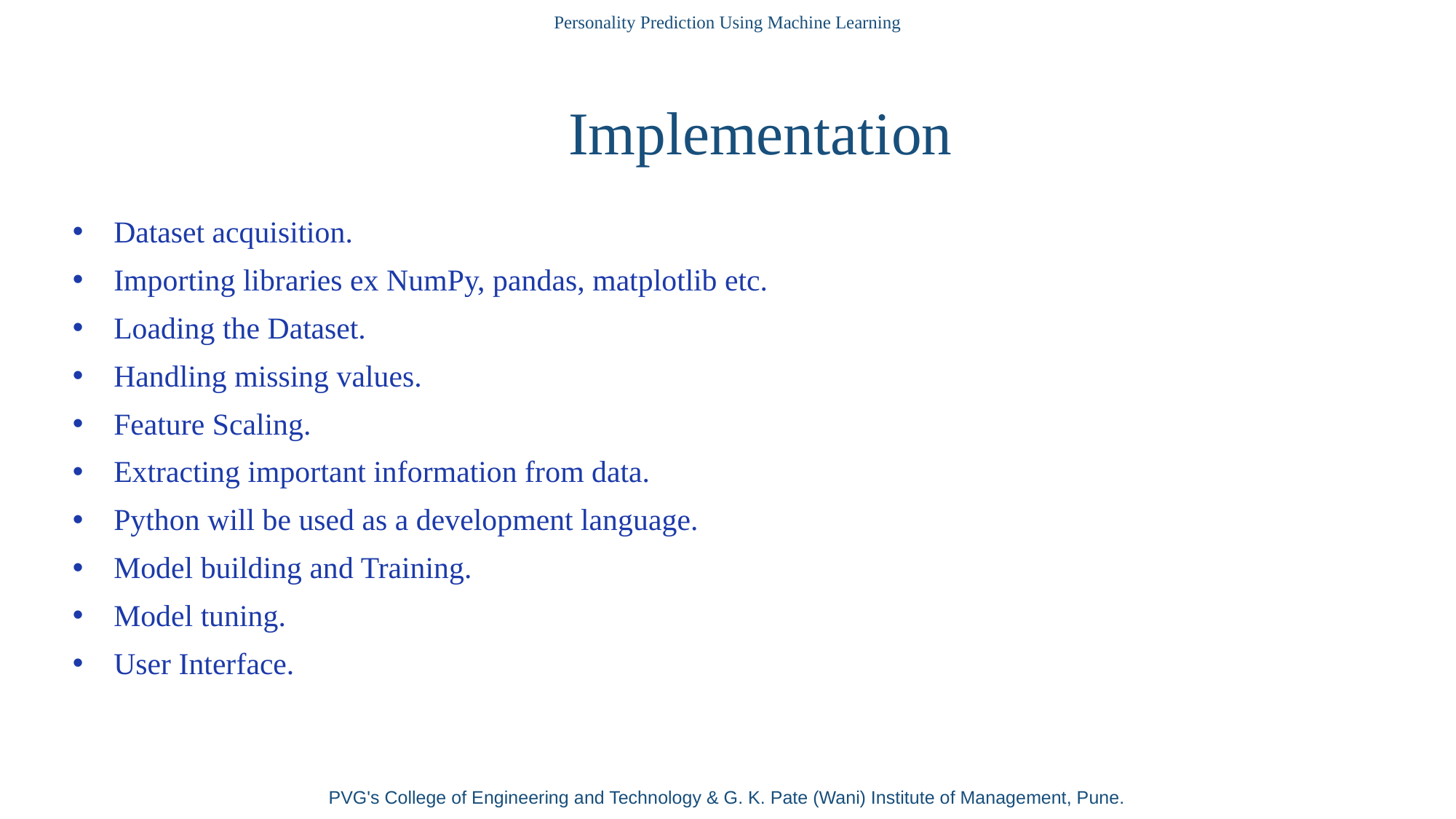

Personality Prediction Using Machine Learning
Implementation

# Dataset acquisition.
Importing libraries ex NumPy, pandas, matplotlib etc.
Loading the Dataset.
Handling missing values.
Feature Scaling.
Extracting important information from data.
Python will be used as a development language.
Model building and Training.
Model tuning.
User Interface.
PVG's College of Engineering and Technology & G. K. Pate (Wani) Institute of Management, Pune.